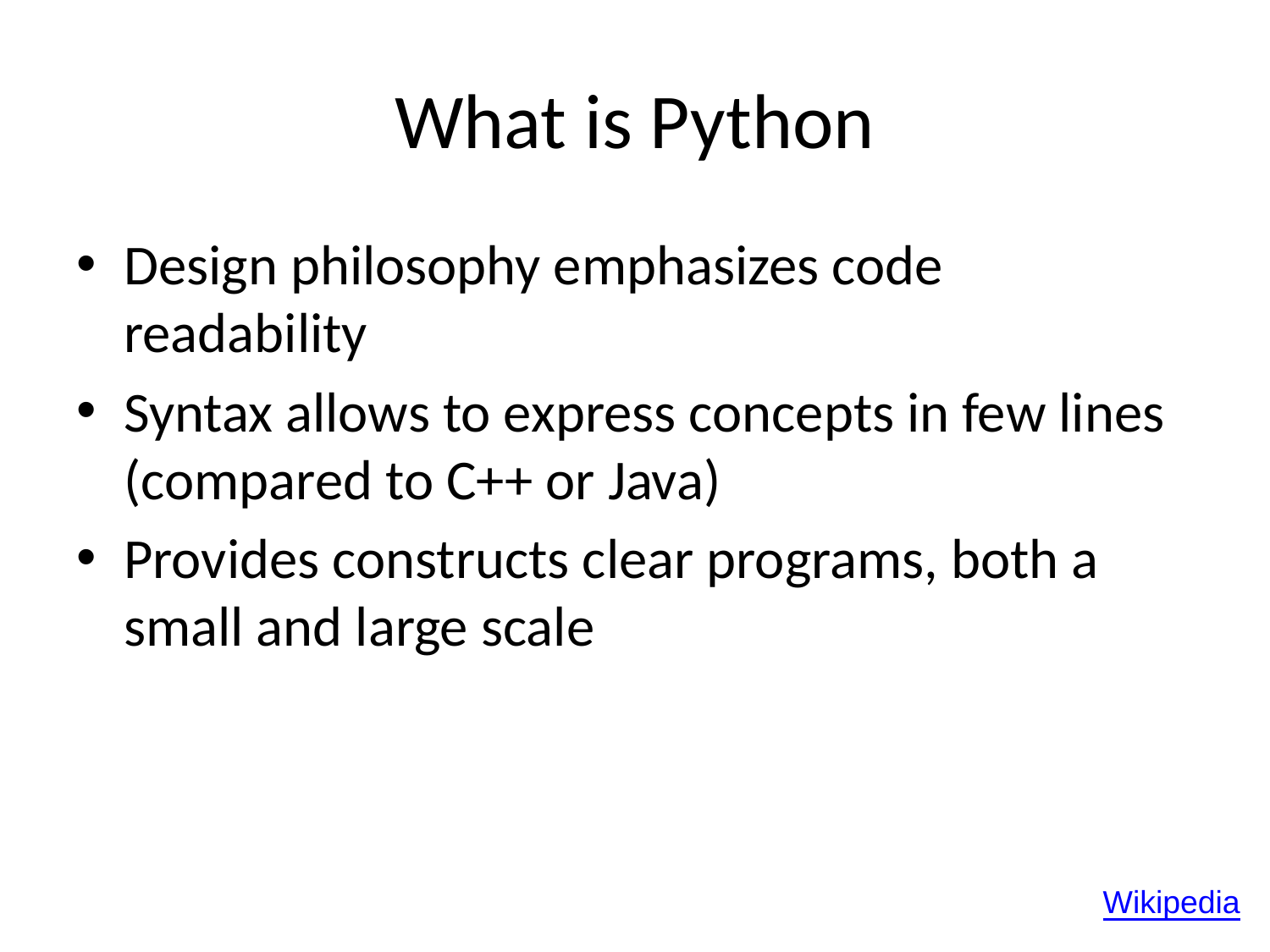

# What is Python
Design philosophy emphasizes code readability
Syntax allows to express concepts in few lines (compared to C++ or Java)
Provides constructs clear programs, both a small and large scale
Wikipedia